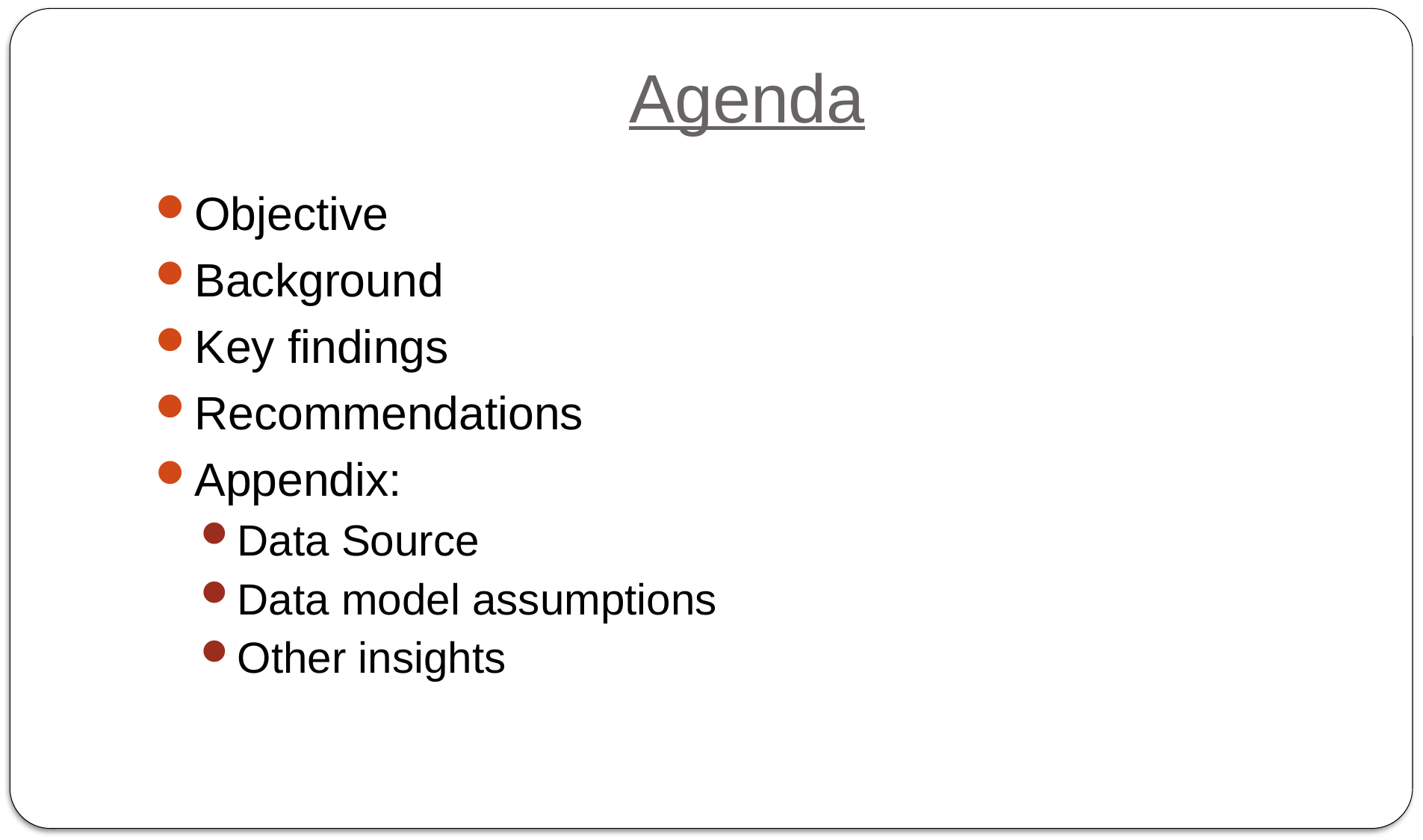

# Agenda
Objective
Background
Key findings
Recommendations
Appendix:
Data Source
Data model assumptions
Other insights